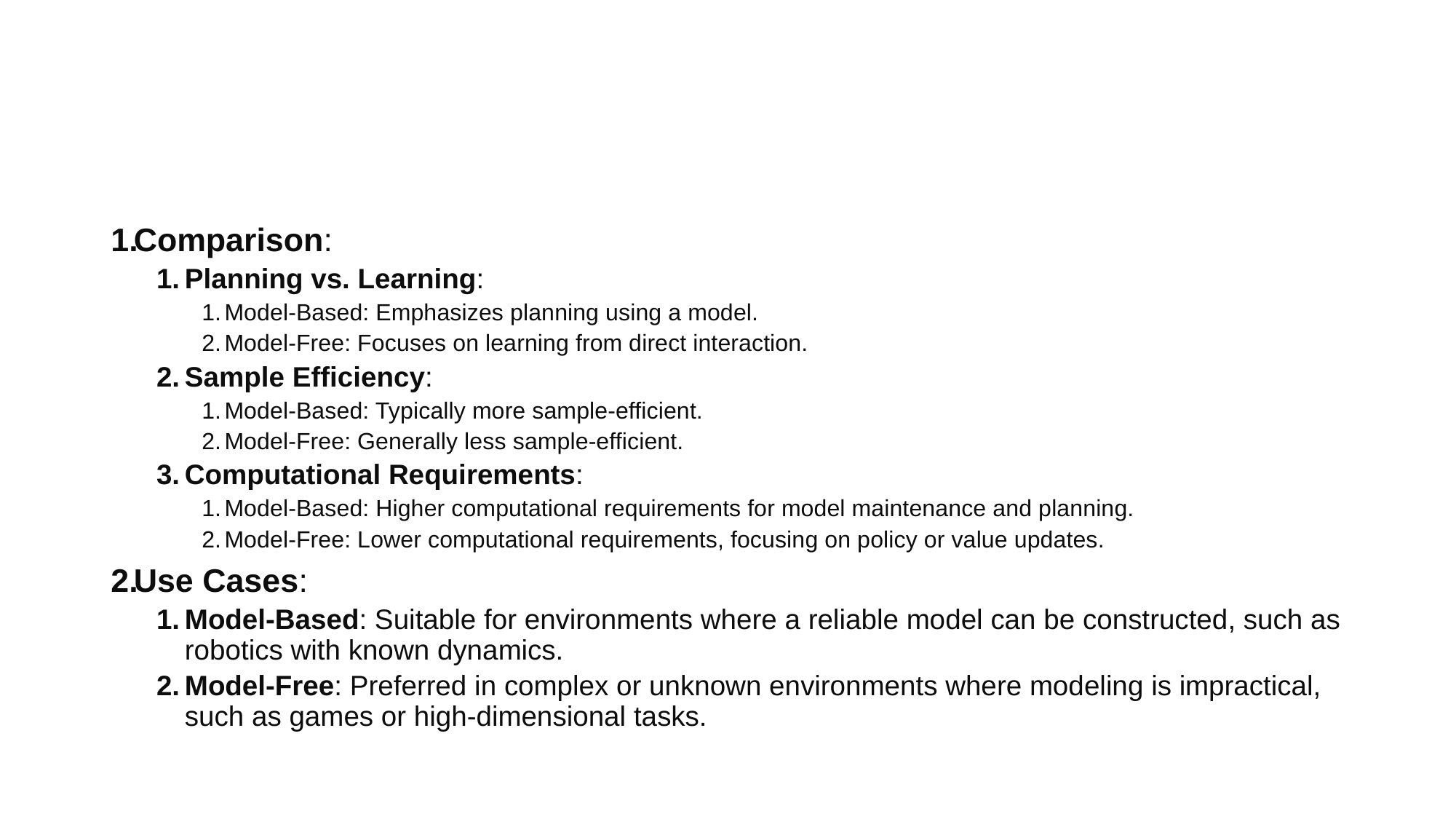

#
Comparison:
Planning vs. Learning:
Model-Based: Emphasizes planning using a model.
Model-Free: Focuses on learning from direct interaction.
Sample Efficiency:
Model-Based: Typically more sample-efficient.
Model-Free: Generally less sample-efficient.
Computational Requirements:
Model-Based: Higher computational requirements for model maintenance and planning.
Model-Free: Lower computational requirements, focusing on policy or value updates.
Use Cases:
Model-Based: Suitable for environments where a reliable model can be constructed, such as robotics with known dynamics.
Model-Free: Preferred in complex or unknown environments where modeling is impractical, such as games or high-dimensional tasks.